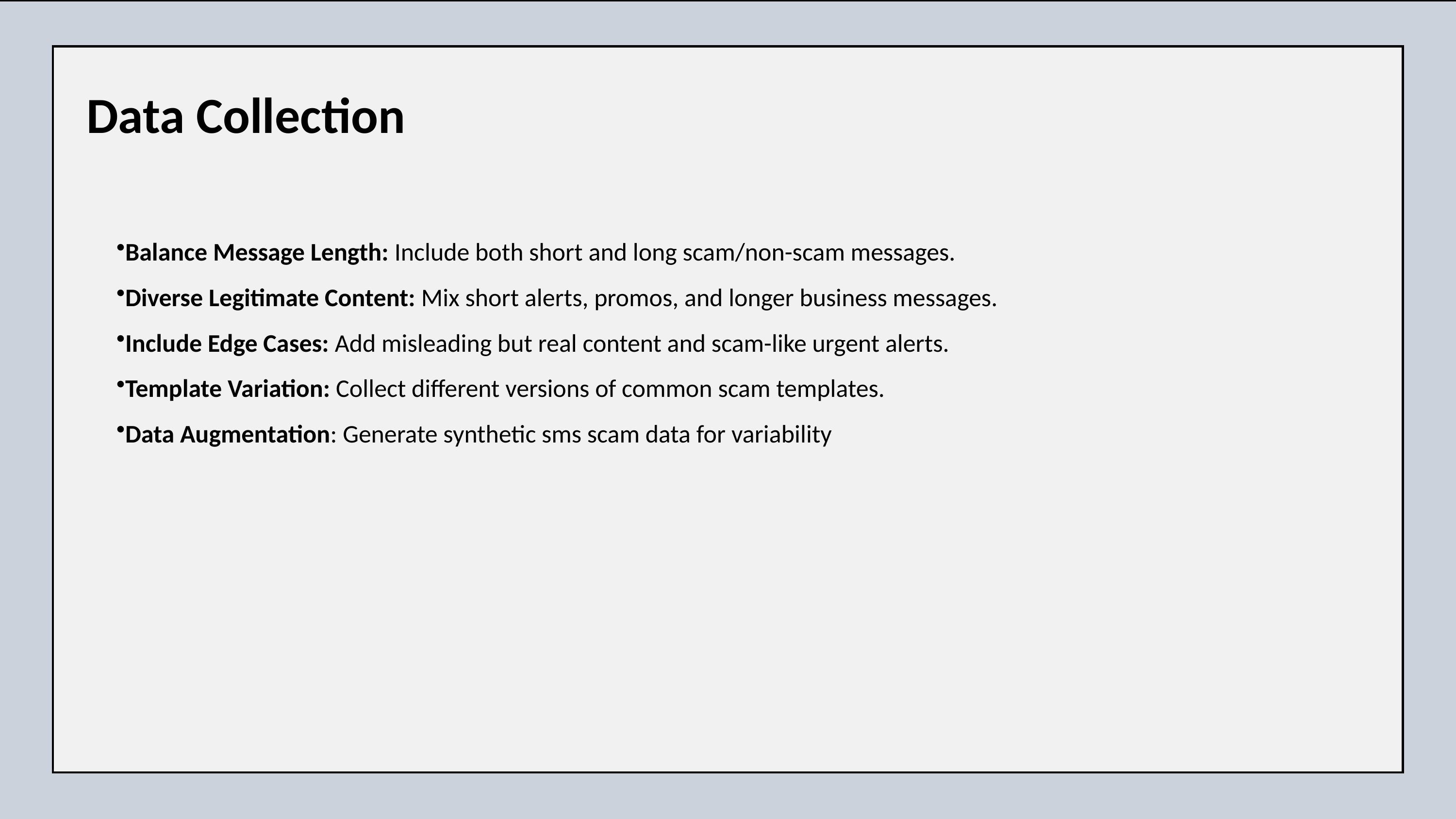

Data Collection

Balance Message Length: Include both short and long scam/non-scam messages.
Diverse Legitimate Content: Mix short alerts, promos, and longer business messages.
Include Edge Cases: Add misleading but real content and scam-like urgent alerts.
Template Variation: Collect different versions of common scam templates.
Data Augmentation: Generate synthetic sms scam data for variability